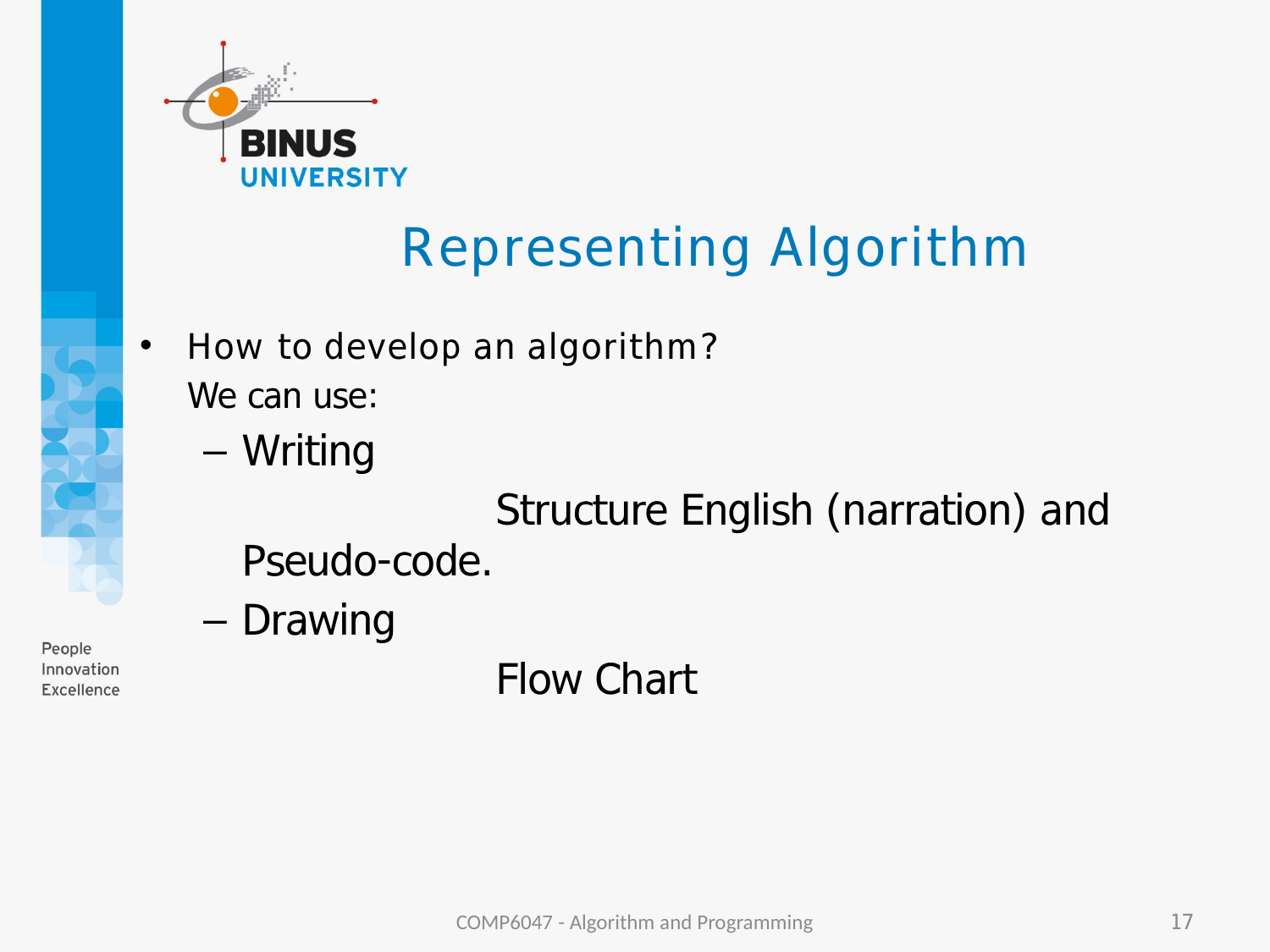

# Representing Algorithm
How to develop an algorithm?
	We can use:
Writing
			Structure English (narration) and Pseudo-code.
Drawing
			Flow Chart
COMP6047 - Algorithm and Programming
17